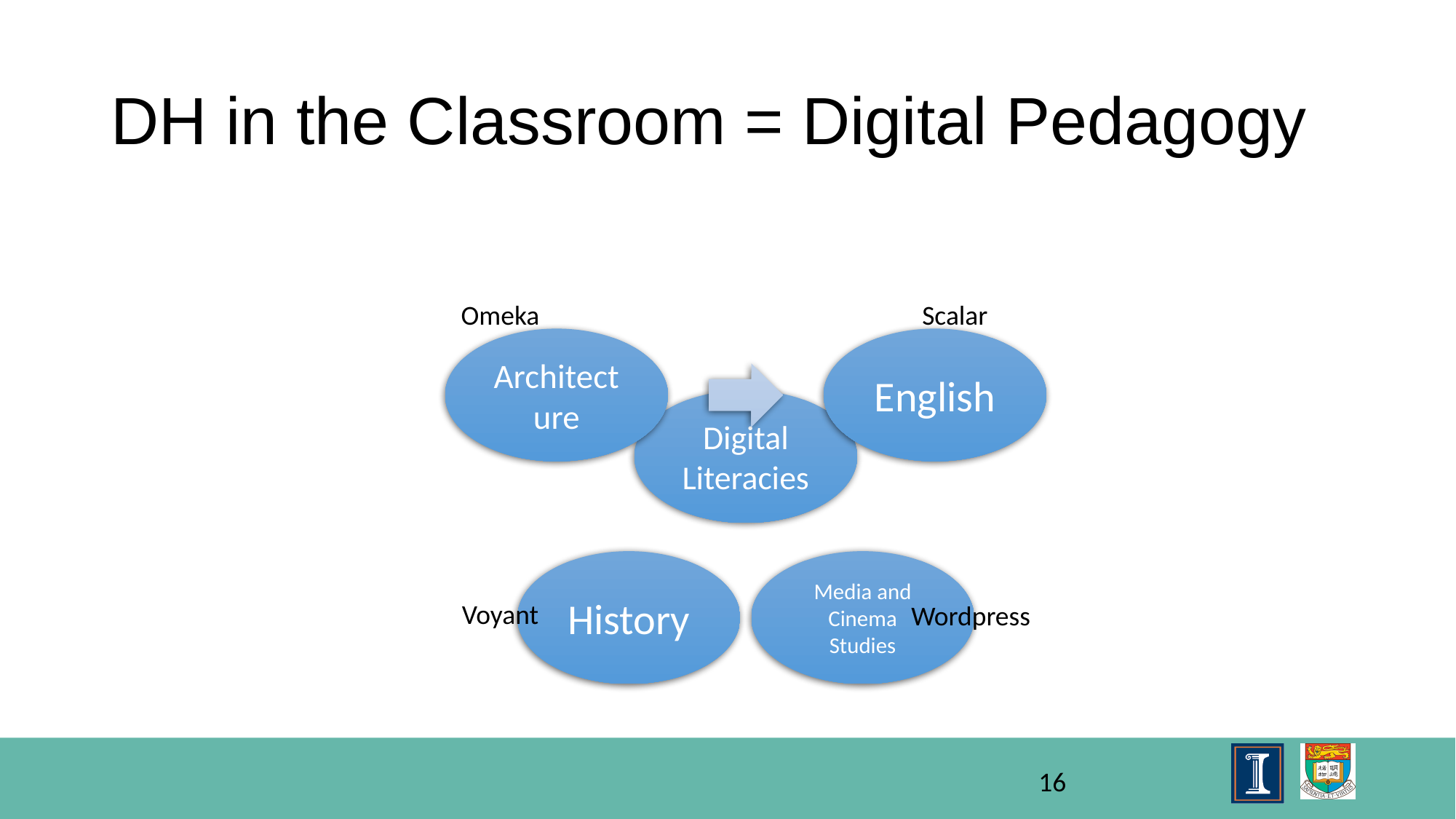

# DH in the Classroom = Digital Pedagogy
Digital Literacies
History
Architecture
English
Omeka
Scalar
Voyant
Wordpress
16